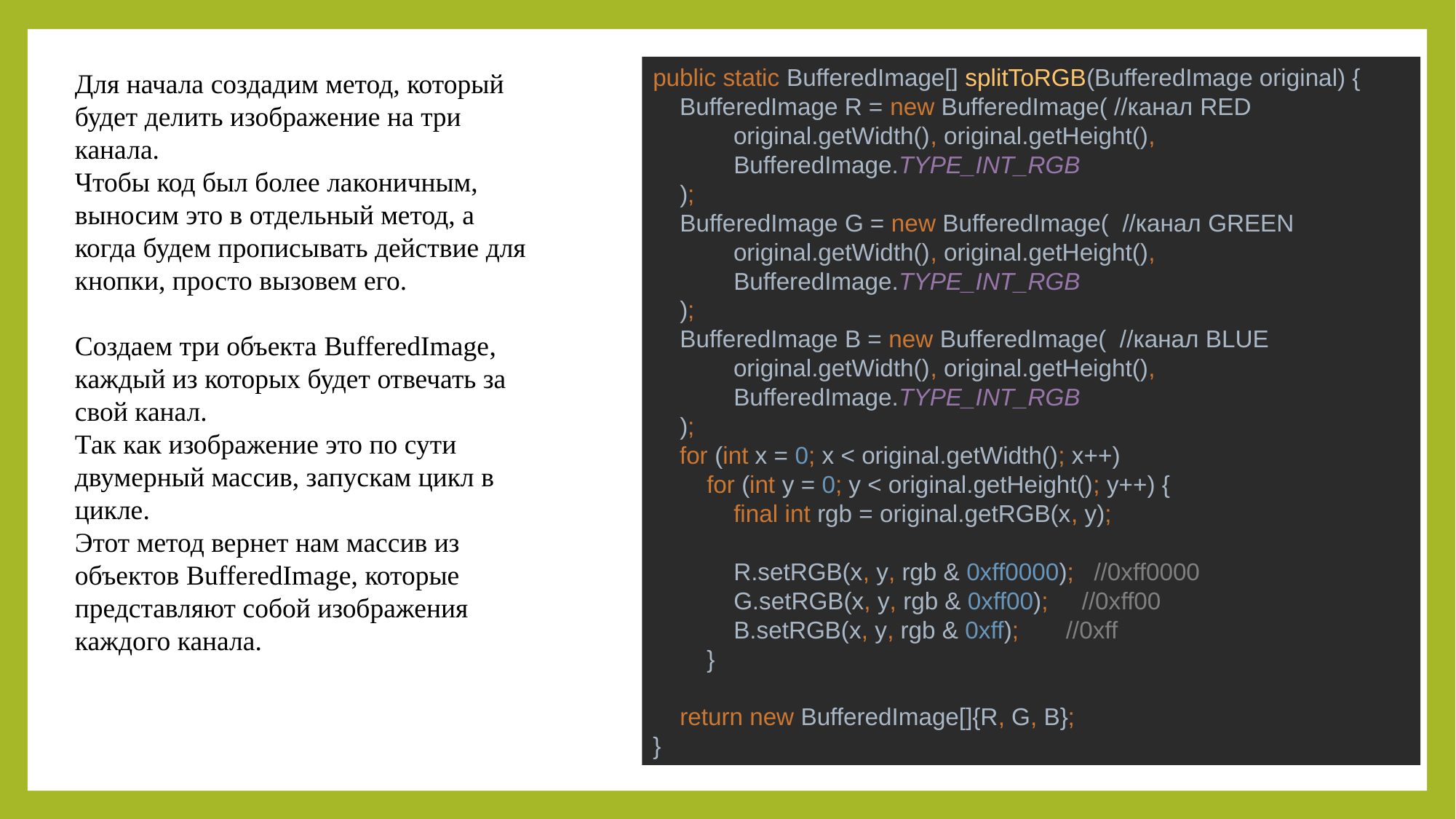

public static BufferedImage[] splitToRGB(BufferedImage original) {
    BufferedImage R = new BufferedImage( //канал RED
            original.getWidth(), original.getHeight(),
            BufferedImage.TYPE_INT_RGB
    );
    BufferedImage G = new BufferedImage(  //канал GREEN
            original.getWidth(), original.getHeight(),
            BufferedImage.TYPE_INT_RGB
    );
    BufferedImage B = new BufferedImage(  //канал BLUE
            original.getWidth(), original.getHeight(),
            BufferedImage.TYPE_INT_RGB
    );
    for (int x = 0; x < original.getWidth(); x++)
        for (int y = 0; y < original.getHeight(); y++) {
            final int rgb = original.getRGB(x, y);
            R.setRGB(x, y, rgb & 0xff0000);   //0xff0000
            G.setRGB(x, y, rgb & 0xff00);     //0xff00
            B.setRGB(x, y, rgb & 0xff);       //0xff
        }
    return new BufferedImage[]{R, G, B};
}
Для начала создадим метод, который будет делить изображение на три канала.
Чтобы код был более лаконичным, выносим это в отдельный метод, а когда будем прописывать действие для кнопки, просто вызовем его.

Создаем три объекта BufferedImage, каждый из которых будет отвечать за свой канал.
Так как изображение это по сути двумерный массив, запускам цикл в цикле.
Этот метод вернет нам массив из объектов BufferedImage, которые представляют собой изображения каждого канала.